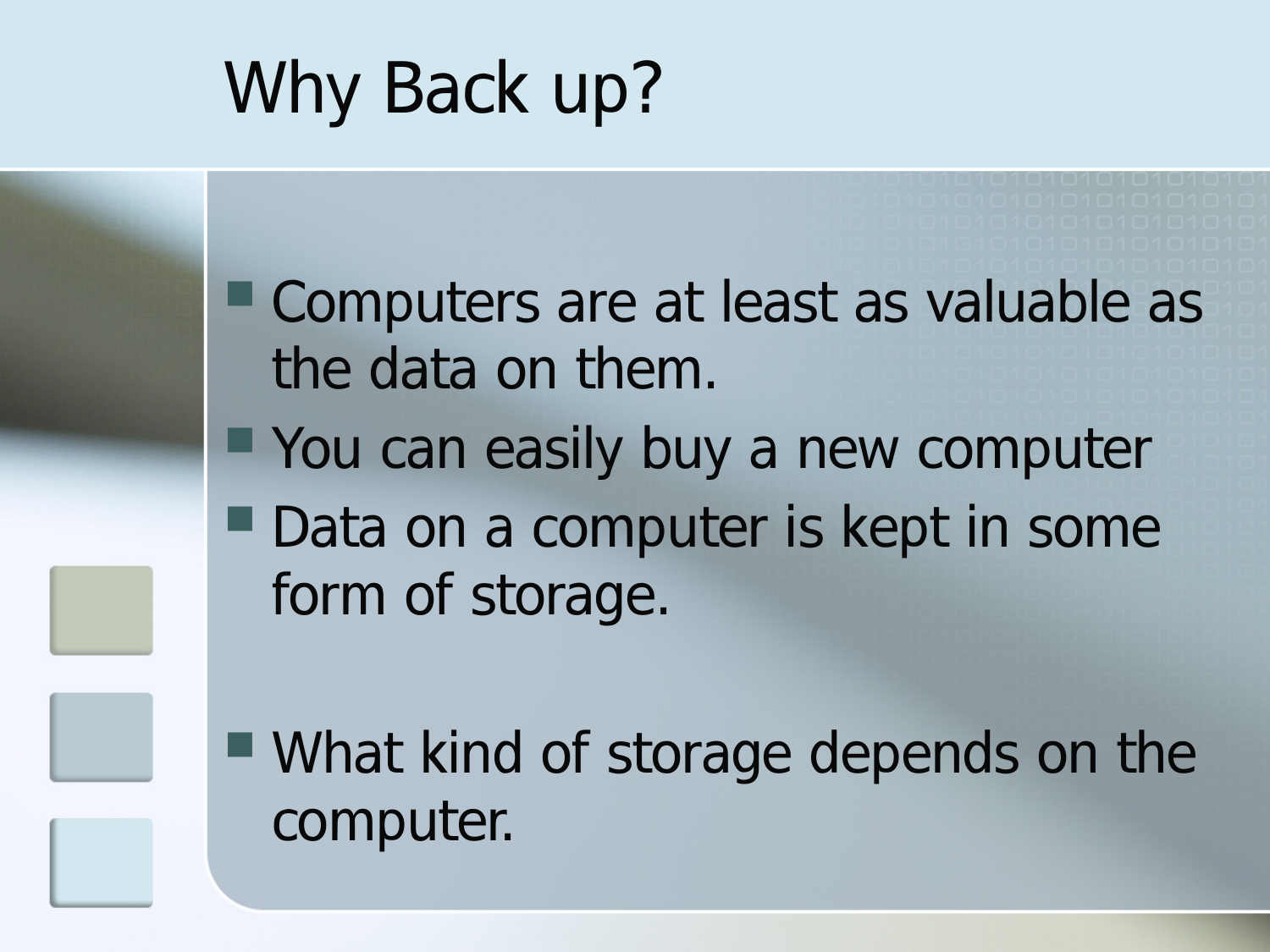

# Why Back up?

Computers are at least as valuable as the data on them.
You can easily buy a new computer
Data on a computer is kept in some form of storage.

What kind of storage depends on the computer.